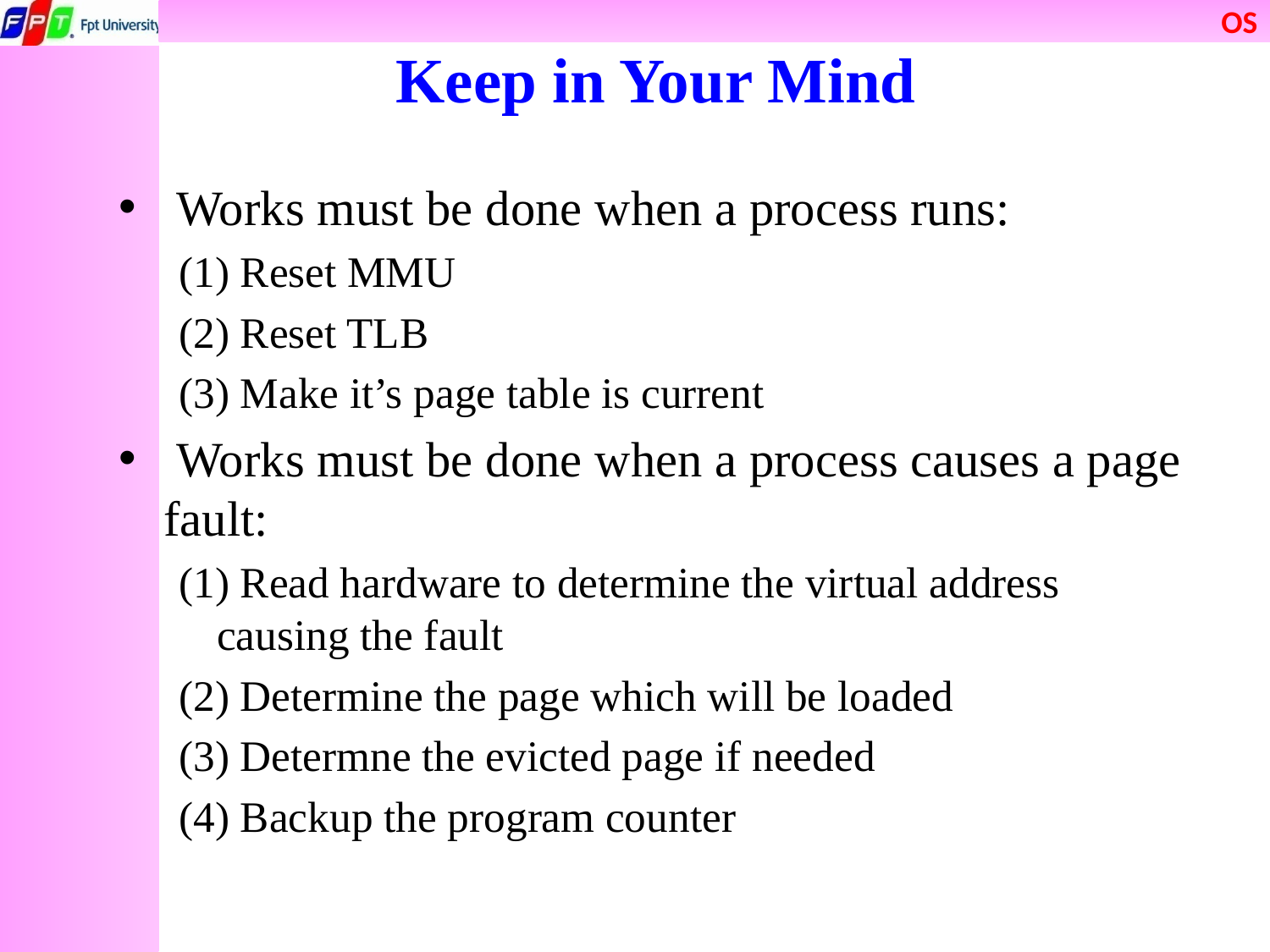

# Keep in Your Mind
 Works must be done when a process runs:
(1) Reset MMU
(2) Reset TLB
(3) Make it’s page table is current
 Works must be done when a process causes a page fault:
(1) Read hardware to determine the virtual address causing the fault
(2) Determine the page which will be loaded
(3) Determne the evicted page if needed
(4) Backup the program counter